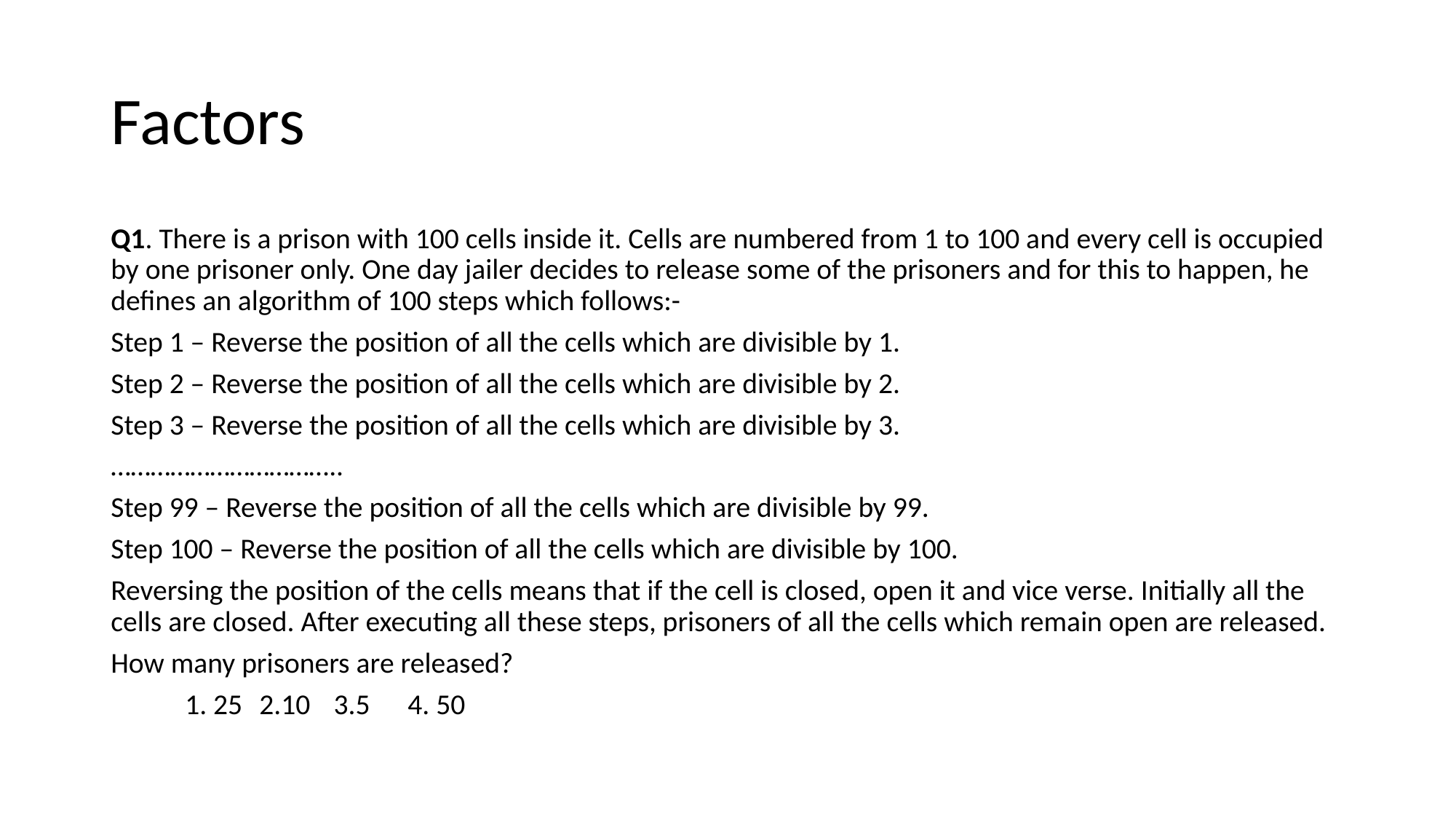

# Factors
Q1. There is a prison with 100 cells inside it. Cells are numbered from 1 to 100 and every cell is occupied by one prisoner only. One day jailer decides to release some of the prisoners and for this to happen, he defines an algorithm of 100 steps which follows:-
Step 1 – Reverse the position of all the cells which are divisible by 1.
Step 2 – Reverse the position of all the cells which are divisible by 2.
Step 3 – Reverse the position of all the cells which are divisible by 3.
……………………………..
Step 99 – Reverse the position of all the cells which are divisible by 99.
Step 100 – Reverse the position of all the cells which are divisible by 100.
Reversing the position of the cells means that if the cell is closed, open it and vice verse. Initially all the cells are closed. After executing all these steps, prisoners of all the cells which remain open are released.
How many prisoners are released?
	1. 25		2.10		3.5		4. 50